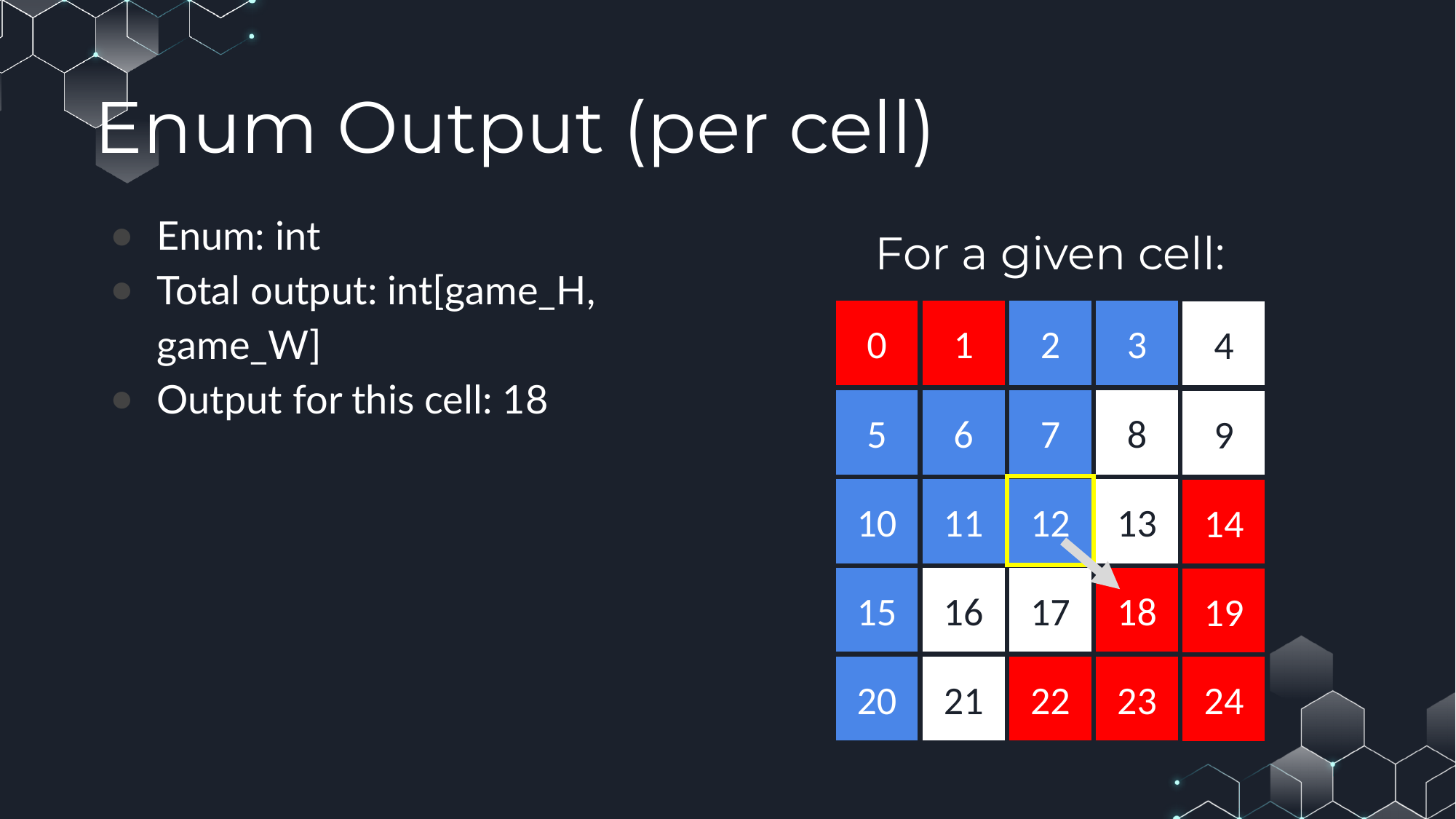

# Enum Output (per cell)
Enum: int
Total output: int[game_H, game_W]
Output for this cell: 18
For a given cell:
0
1
2
3
4
5
6
7
8
9
12
10
11

13
14
15
16
17
18
19
20
21
22
23
24